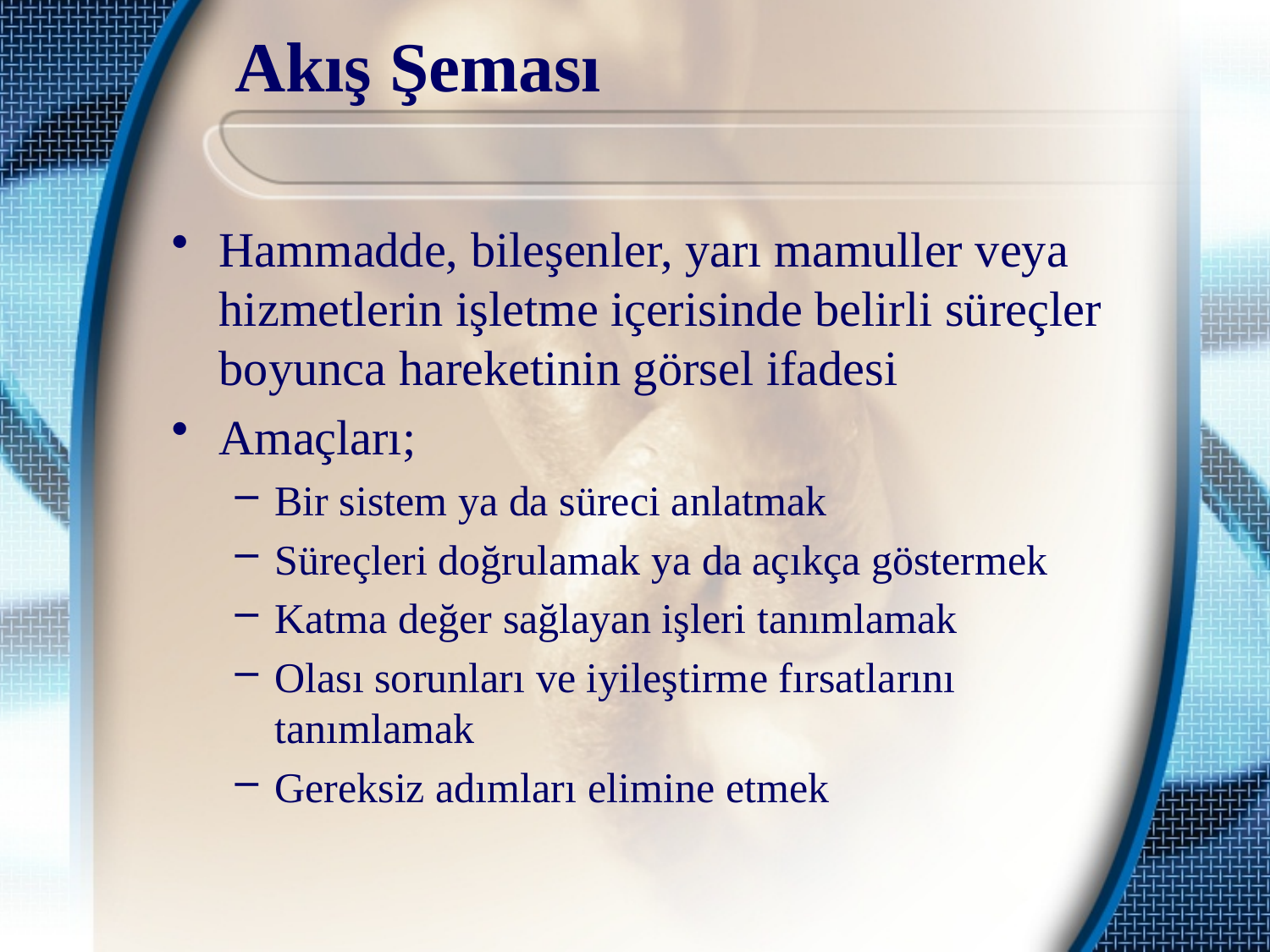

# Akış Şeması
Hammadde, bileşenler, yarı mamuller veya hizmetlerin işletme içerisinde belirli süreçler boyunca hareketinin görsel ifadesi
Amaçları;
Bir sistem ya da süreci anlatmak
Süreçleri doğrulamak ya da açıkça göstermek
Katma değer sağlayan işleri tanımlamak
Olası sorunları ve iyileştirme fırsatlarını tanımlamak
Gereksiz adımları elimine etmek